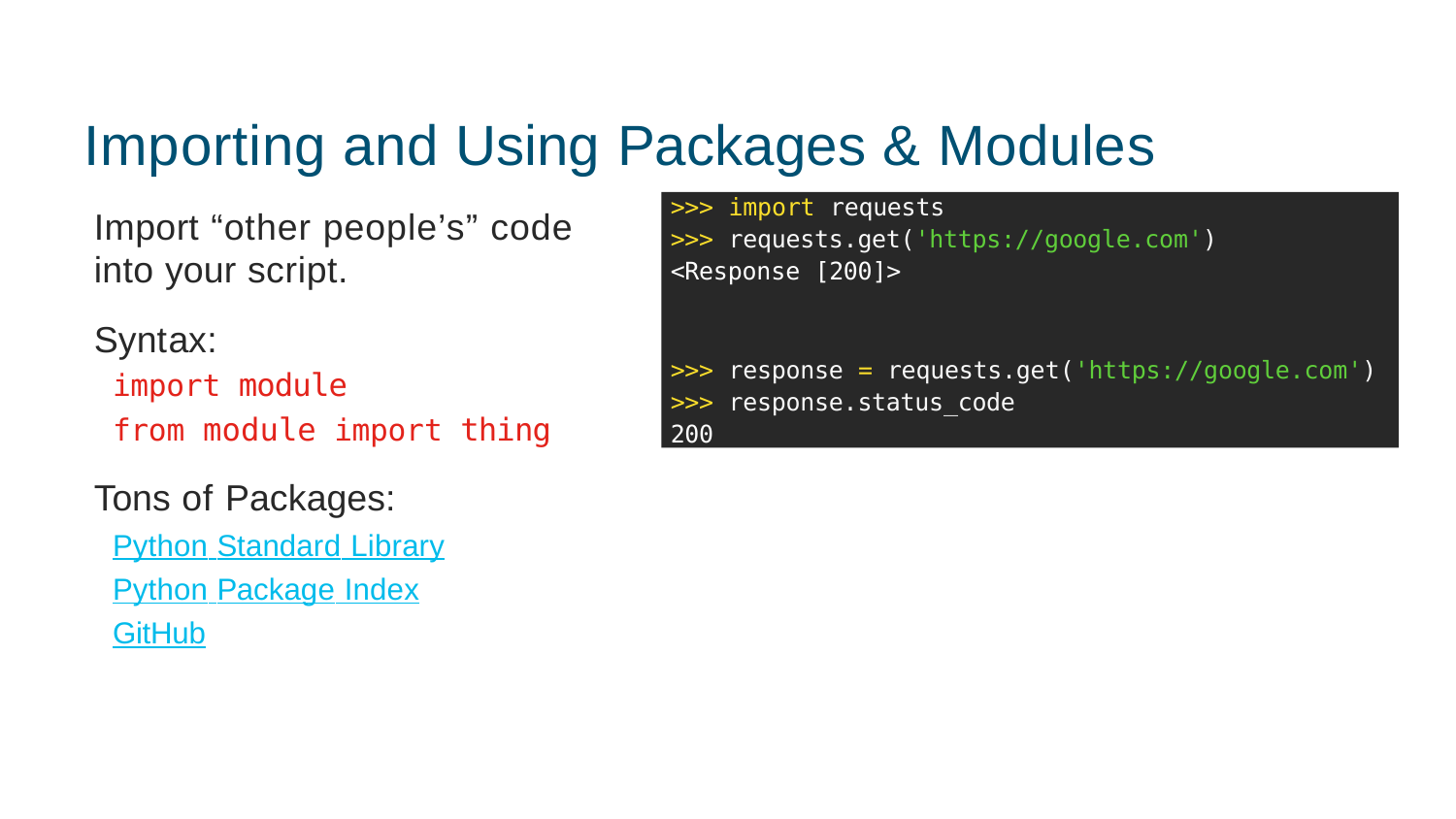

# Importing and Using Packages & Modules
>>>  import  requests
>>>  requests.get('https://google.com')
<Response  [200]>

>>>  response  =  requests.get('https://google.com')
>>>  response.status_code 200
Import “other people’s” code
into your script.
Syntax:
import  module
from  module  import  thing
Tons of Packages: Python Standard Library Python Package Index GitHub